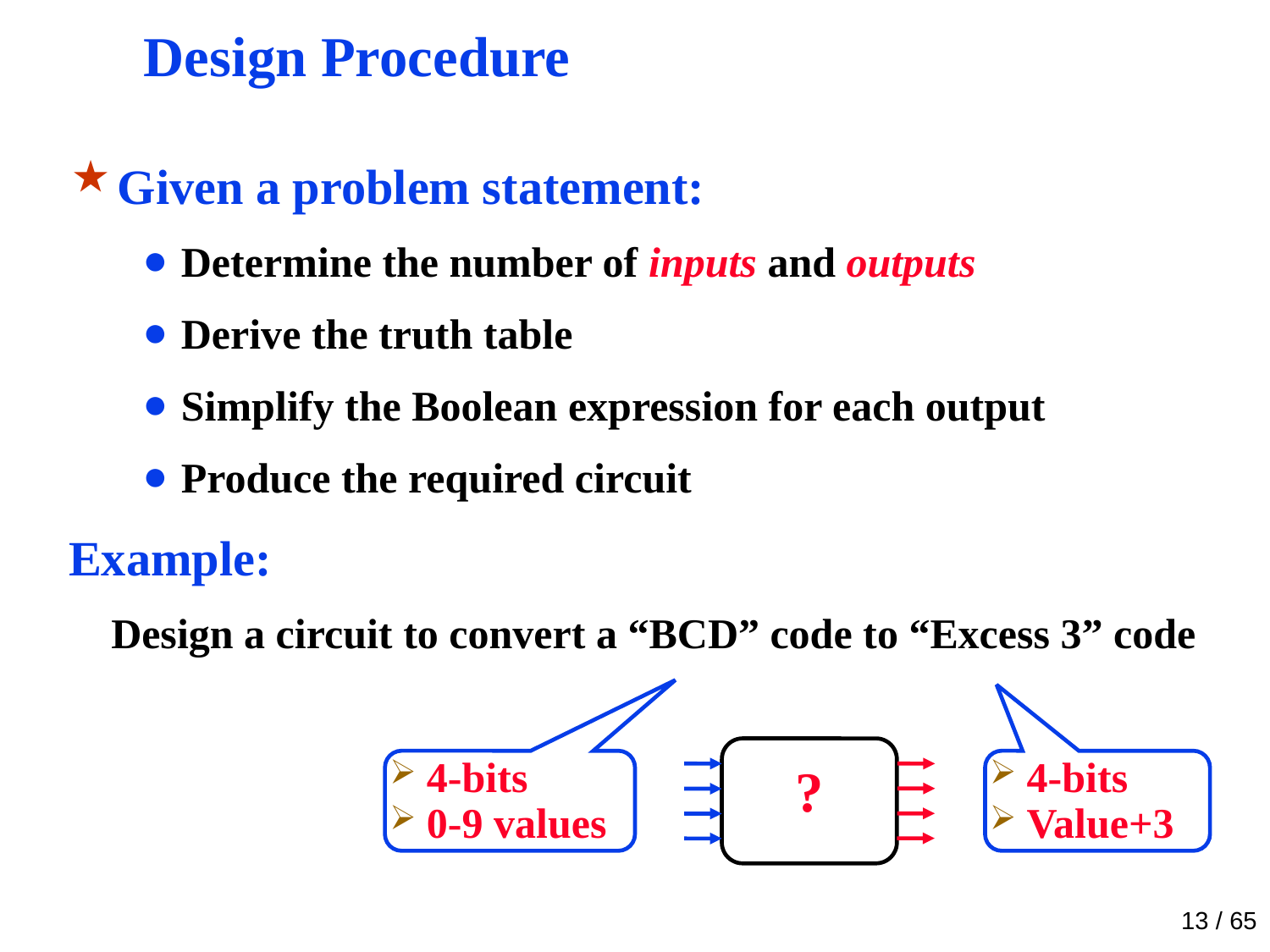

# Design Procedure
Given a problem statement:
Determine the number of inputs and outputs
Derive the truth table
Simplify the Boolean expression for each output
Produce the required circuit
Example:
    Design a circuit to convert a “BCD” code to “Excess 3” code

?

4-bits
0-9 values
4-bits
Value+3
13 / 65